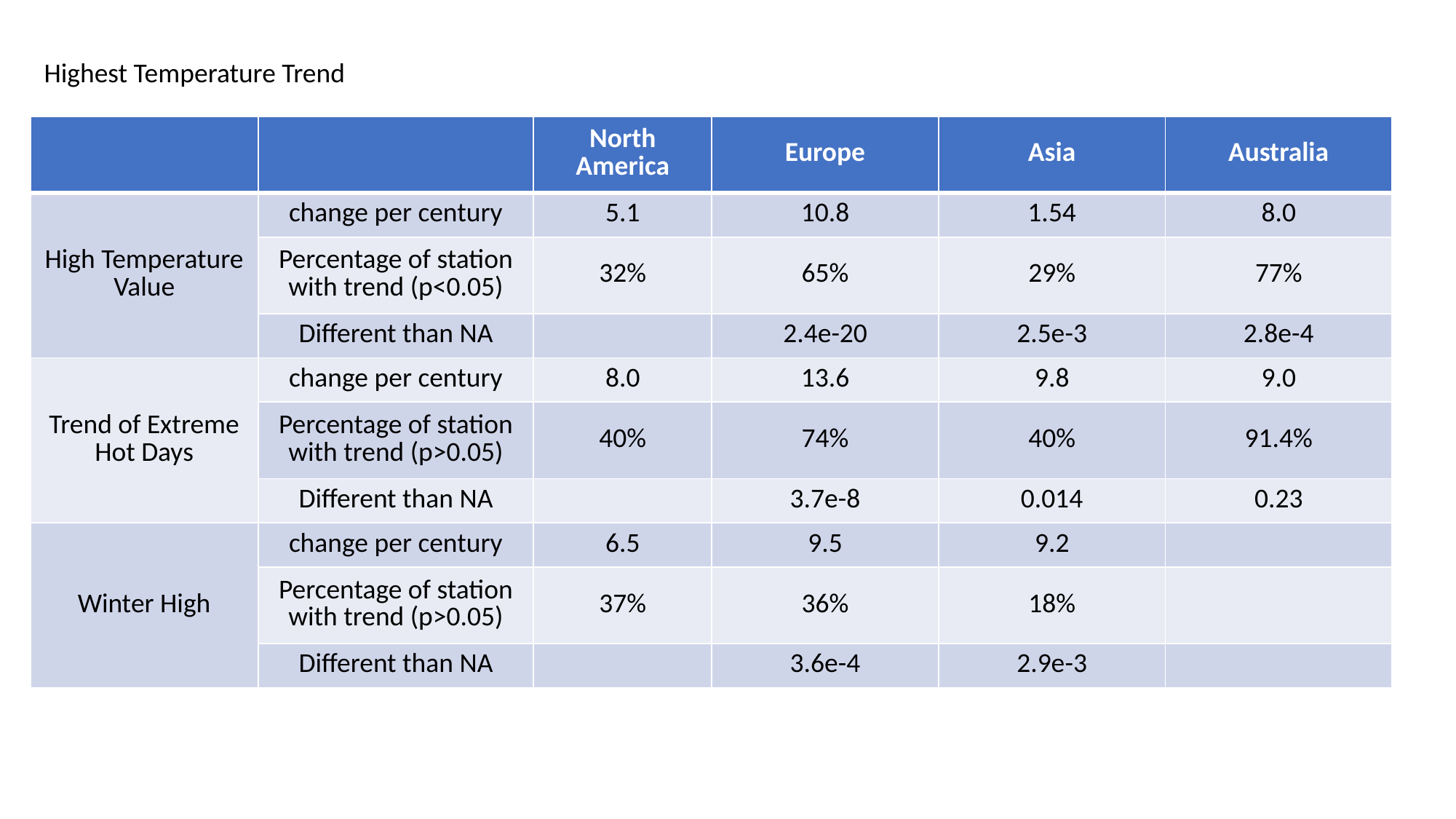

Highest Temperature Trend
|  |  | North America | Europe | Asia | Australia |
| --- | --- | --- | --- | --- | --- |
| High Temperature Value | change per century | 5.1 | 10.8 | 1.54 | 8.0 |
|  | Percentage of station with trend (p<0.05) | 32% | 65% | 29% | 77% |
|  | Different than NA |  | 2.4e-20 | 2.5e-3 | 2.8e-4 |
| Trend of Extreme Hot Days | change per century | 8.0 | 13.6 | 9.8 | 9.0 |
|  | Percentage of station with trend (p>0.05) | 40% | 74% | 40% | 91.4% |
|  | Different than NA |  | 3.7e-8 | 0.014 | 0.23 |
| Winter High | change per century | 6.5 | 9.5 | 9.2 |  |
|  | Percentage of station with trend (p>0.05) | 37% | 36% | 18% |  |
|  | Different than NA |  | 3.6e-4 | 2.9e-3 |  |